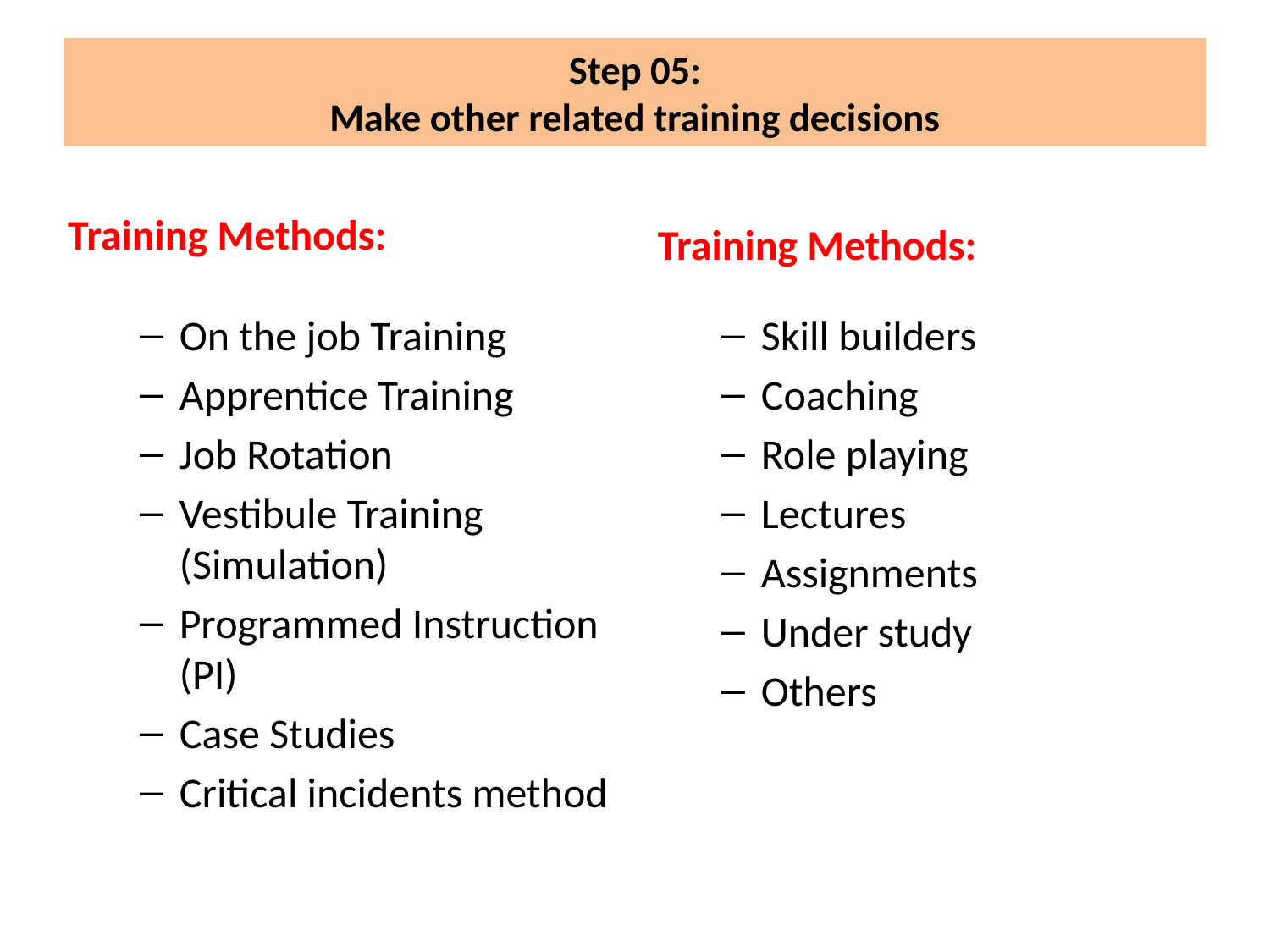

# Step 05: Make other related training decisions
Training Methods:
Training Methods:
On the job Training
Apprentice Training
Job Rotation
Vestibule Training (Simulation)
Programmed Instruction (PI)
Case Studies
Critical incidents method

Skill builders
Coaching
Role playing
Lectures
Assignments
Under study
Others